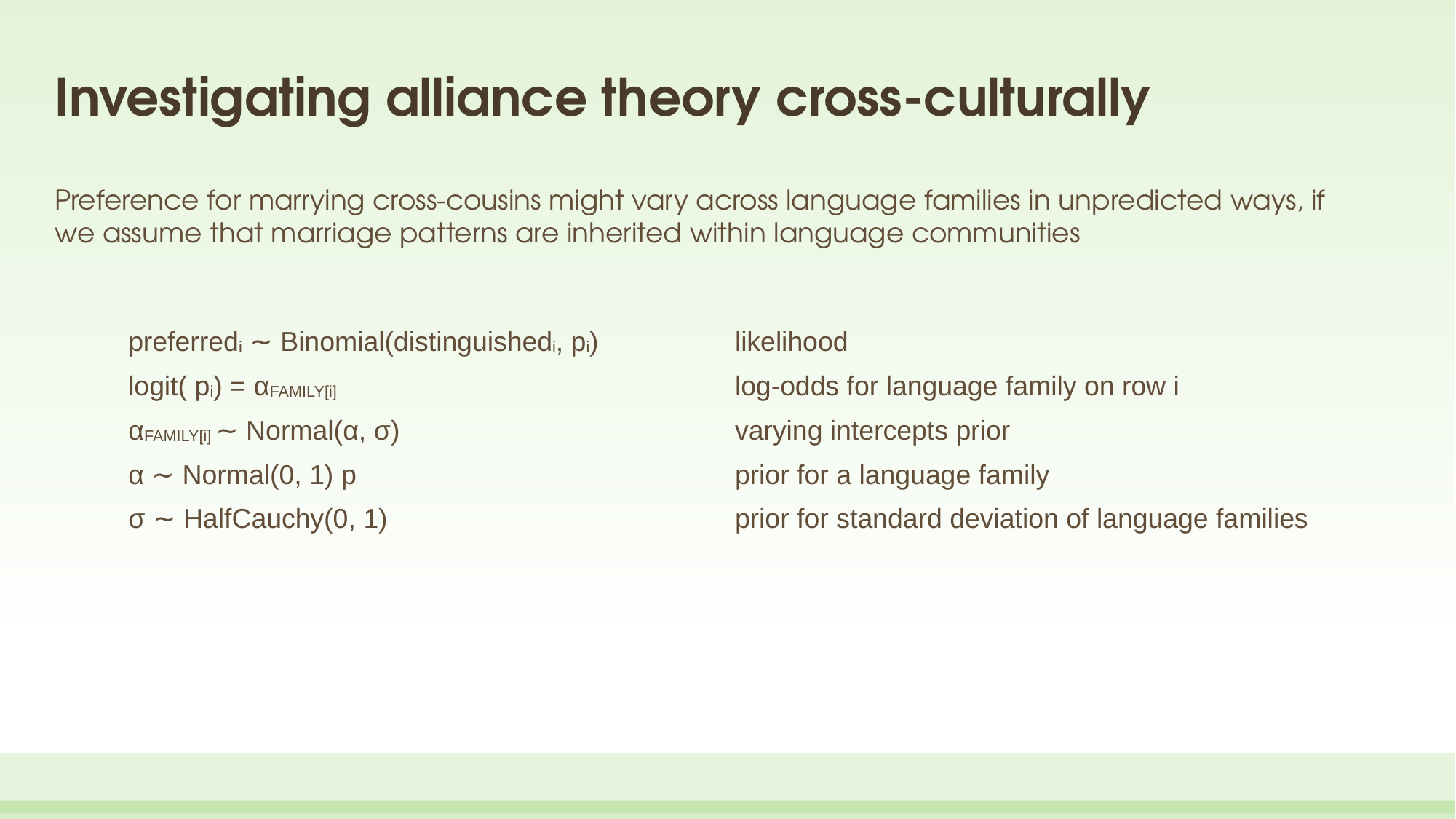

# Investigating alliance theory cross-culturally
Preference for marrying cross-cousins might vary across language families in unpredicted ways, if we assume that marriage patterns are inherited within language communities

| preferredi ∼ Binomial(distinguishedi, pi) | likelihood |
| --- | --- |
| logit( pi) = αFAMILY[i] | log-odds for language family on row i |
| αFAMILY[i] ∼ Normal(α, σ) | varying intercepts prior |
| α ∼ Normal(0, 1) p | prior for a language family |
| σ ∼ HalfCauchy(0, 1) | prior for standard deviation of language families |